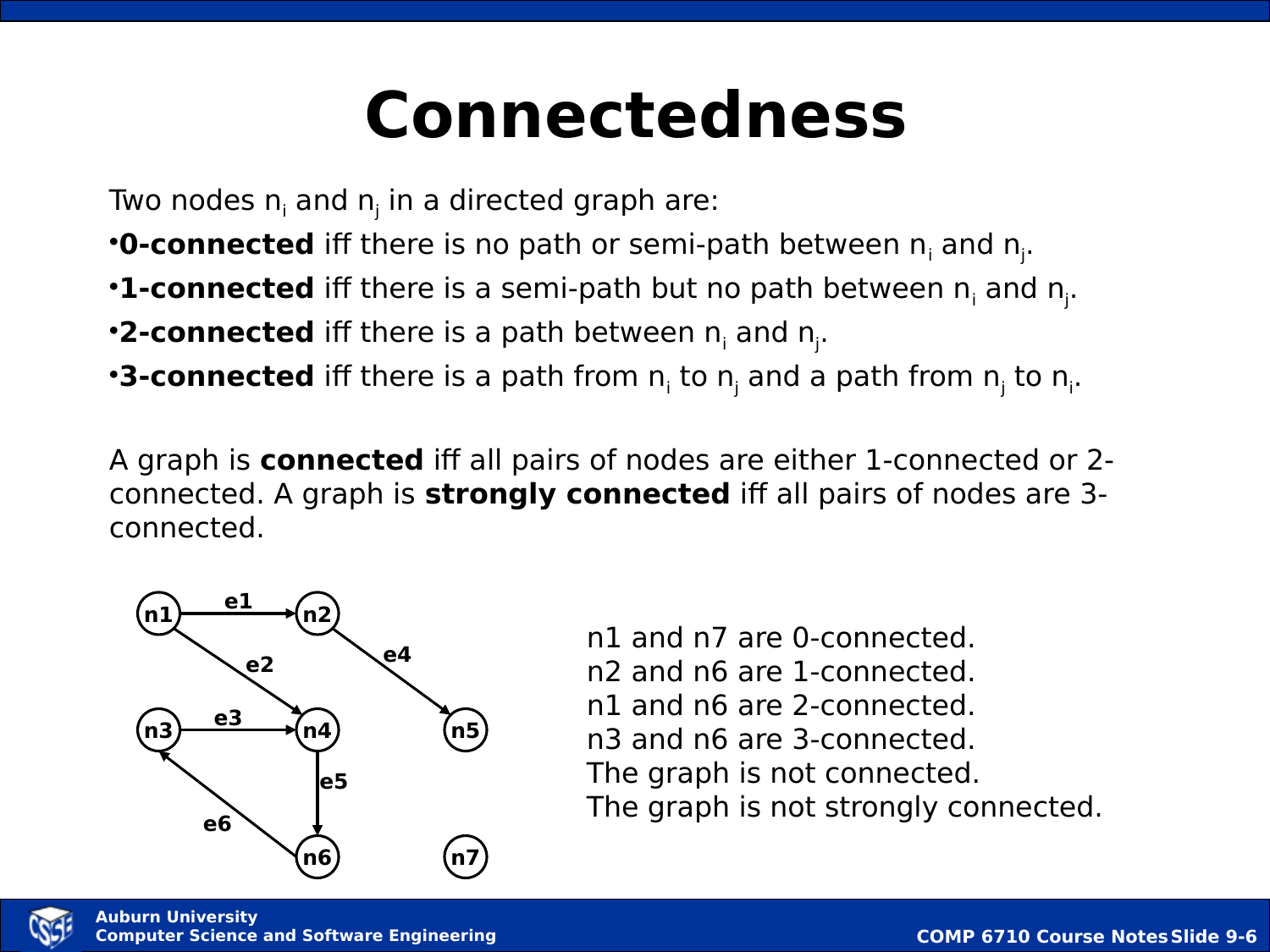

# Connectedness
Two nodes ni and nj in a directed graph are:
0-connected iff there is no path or semi-path between ni and nj.
1-connected iff there is a semi-path but no path between ni and nj.
2-connected iff there is a path between ni and nj.
3-connected iff there is a path from ni to nj and a path from nj to ni.

A graph is connected iff all pairs of nodes are either 1-connected or 2-connected. A graph is strongly connected iff all pairs of nodes are 3-connected.
e1
n1
n2
e4
e2
e3
n3
n4
n5
e5
e6
n6
n7
n1 and n7 are 0-connected.
n2 and n6 are 1-connected.
n1 and n6 are 2-connected.
n3 and n6 are 3-connected.
The graph is not connected.
The graph is not strongly connected.